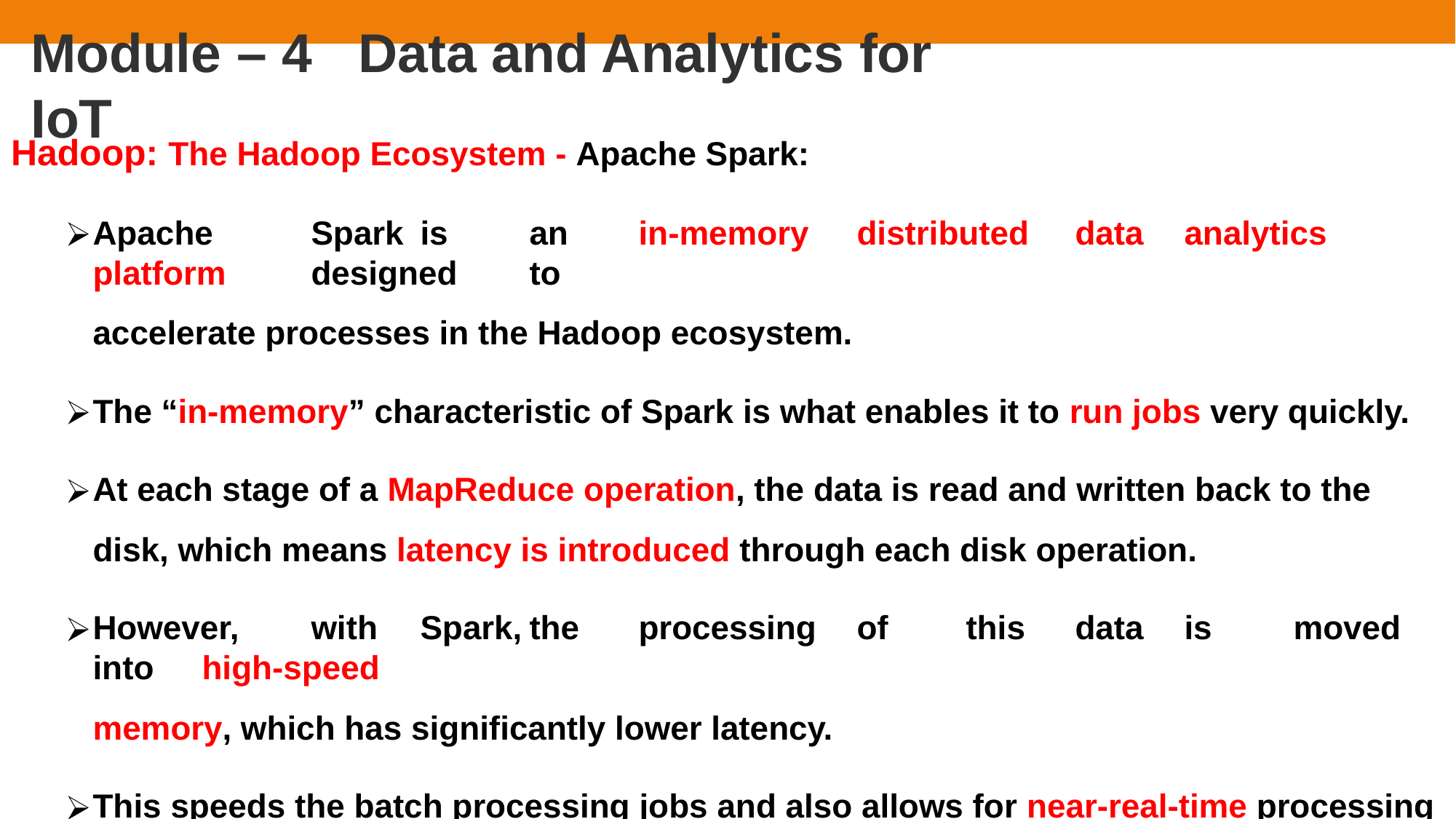

# Module – 4	Data and Analytics for IoT
Hadoop: The Hadoop Ecosystem - Apache Spark:
Apache	Spark	is	an	in-memory	distributed	data	analytics	platform	designed	to
accelerate processes in the Hadoop ecosystem.
The “in-memory” characteristic of Spark is what enables it to run jobs very quickly.
At each stage of a MapReduce operation, the data is read and written back to the  disk, which means latency is introduced through each disk operation.
However,	with	Spark,	the	processing	of	this	data	is	moved	into	high-speed
memory, which has significantly lower latency.
This speeds the batch processing jobs and also allows for near-real-time processing of events.